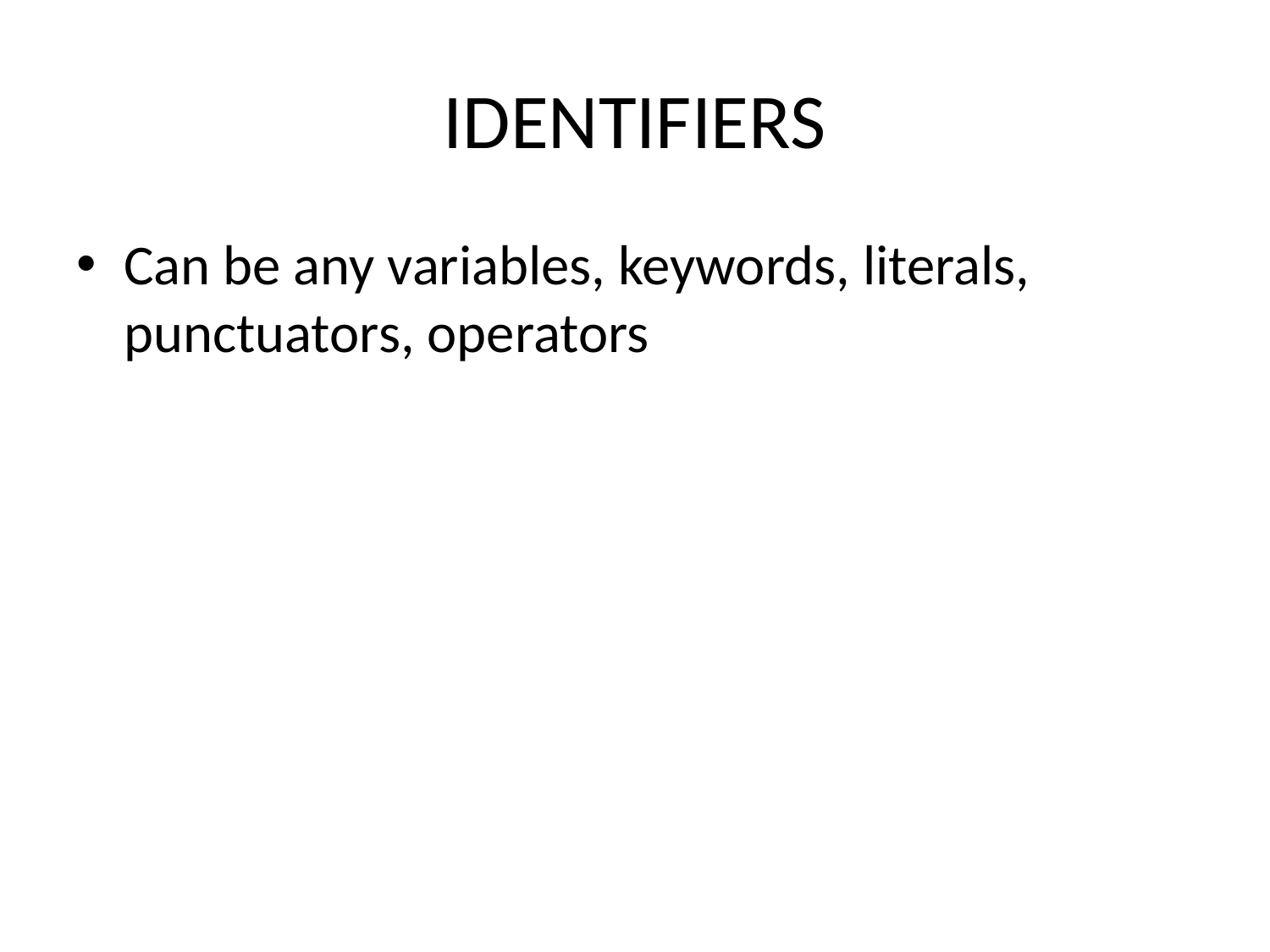

# IDENTIFIERS
Can be any variables, keywords, literals, punctuators, operators